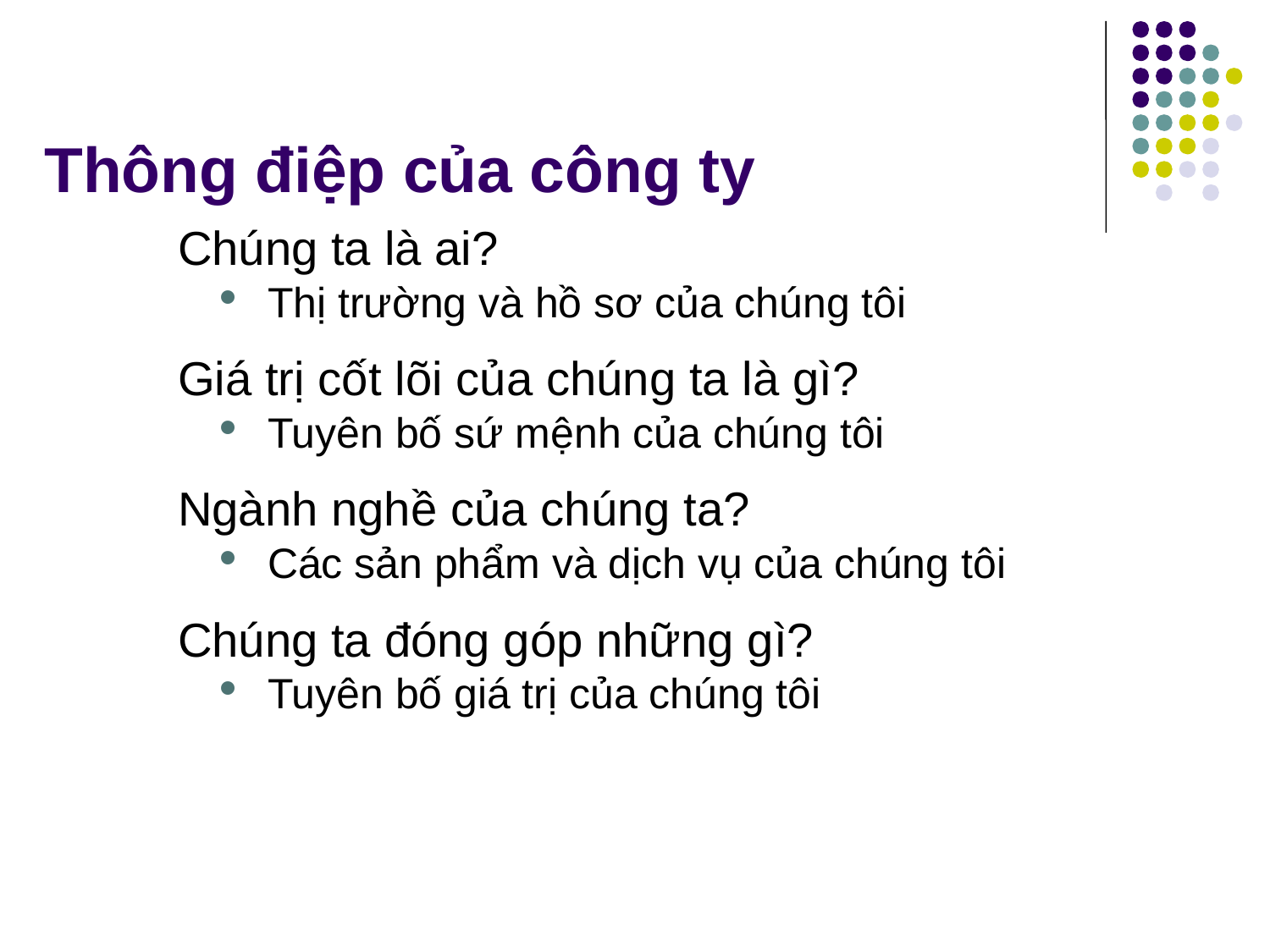

# Thông điệp của công ty
Chúng ta là ai?
Thị trường và hồ sơ của chúng tôi
Giá trị cốt lõi của chúng ta là gì?
Tuyên bố sứ mệnh của chúng tôi
Ngành nghề của chúng ta?
Các sản phẩm và dịch vụ của chúng tôi
Chúng ta đóng góp những gì?
Tuyên bố giá trị của chúng tôi